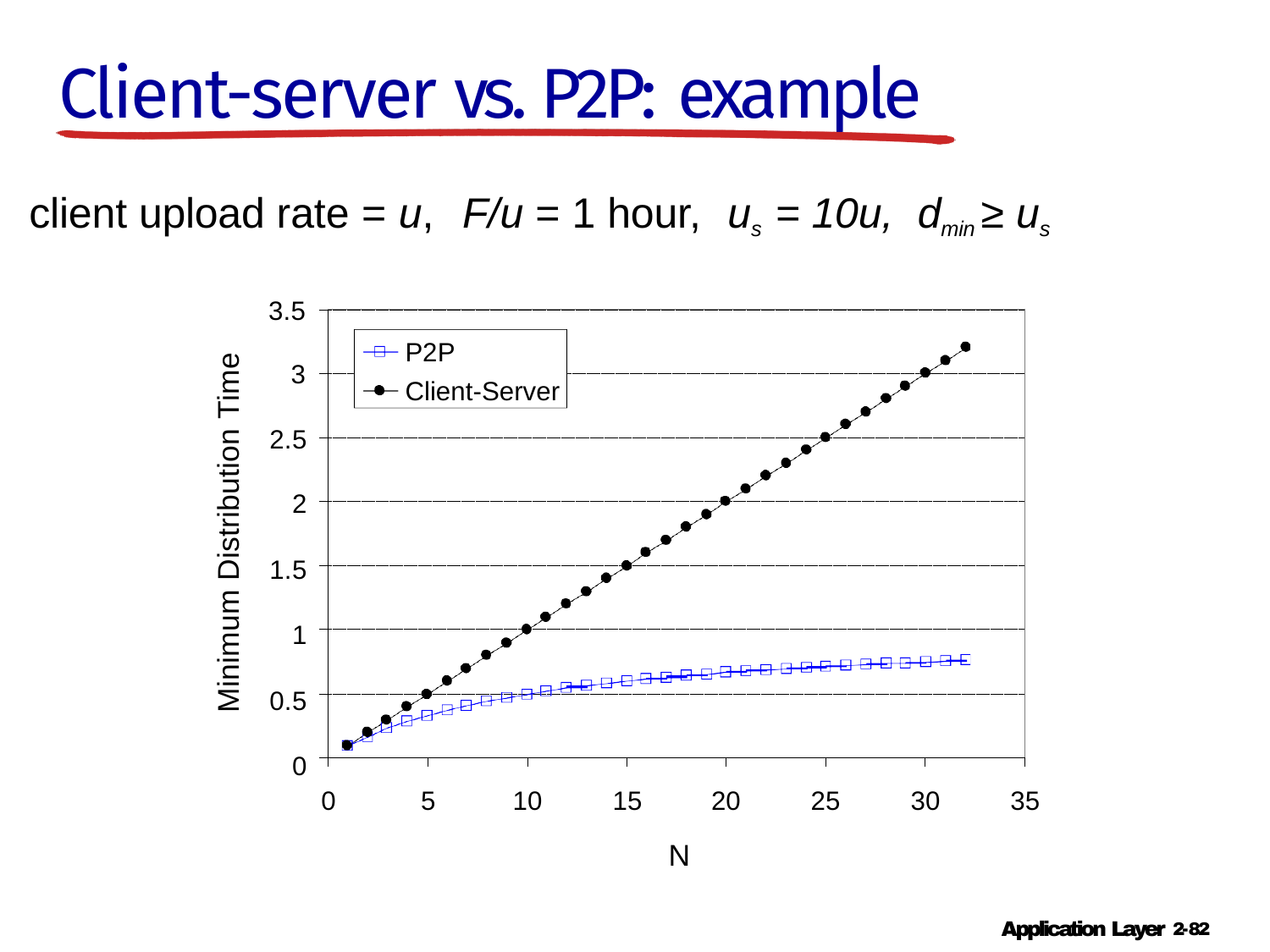

# Client-server vs. P2P: example

client upload rate = u,	F/u = 1 hour,	us = 10u,	dmin ≥ us
3.5

P2P
Client-Server
Minimum Distribution Time
3
2.5

2

1.5

1

0.5

0
0
5
10
15
20
25
30
35
N
Application Layer 2-82